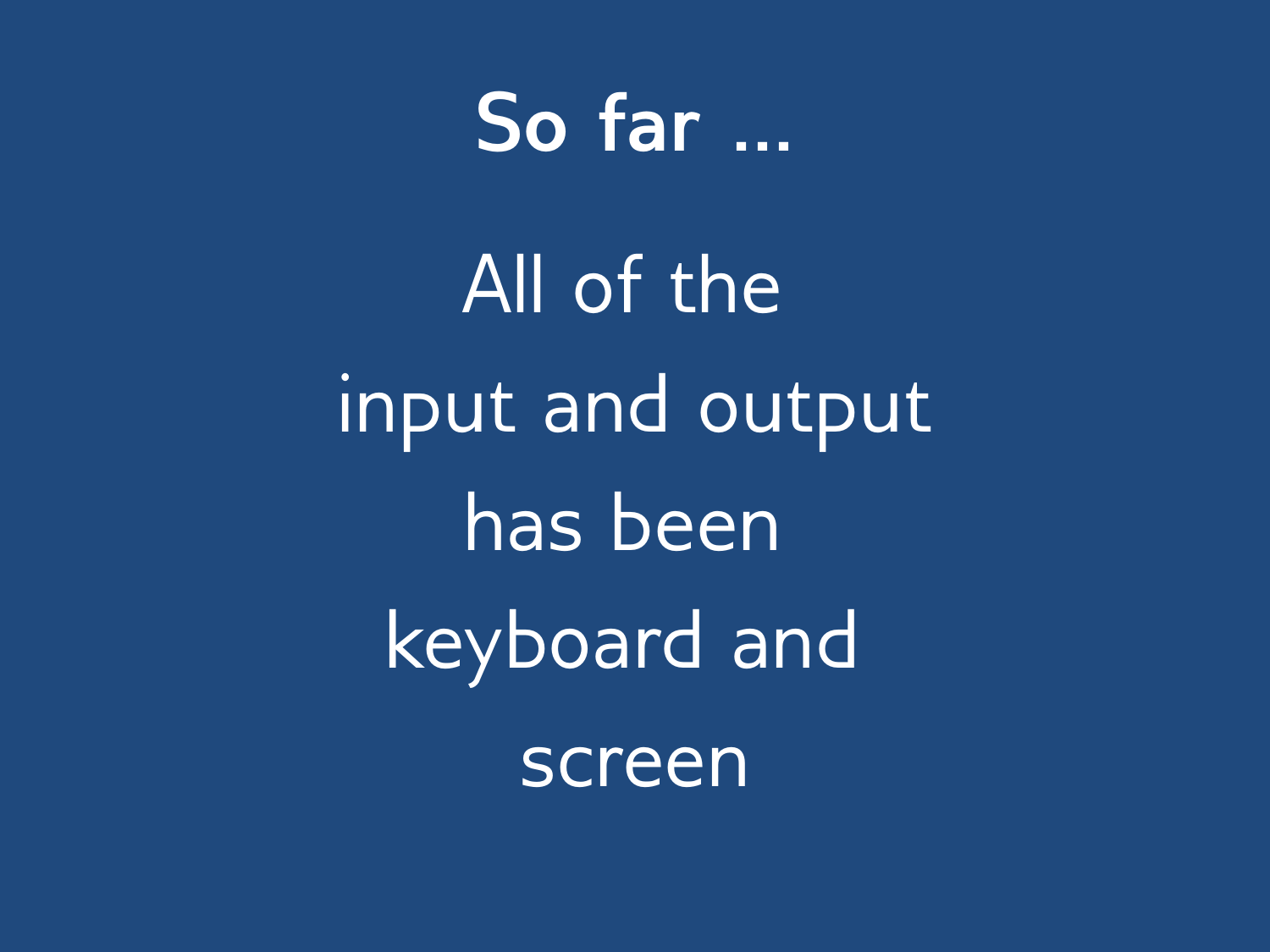

# So far …
All of the
input and output
has been
keyboard and
screen